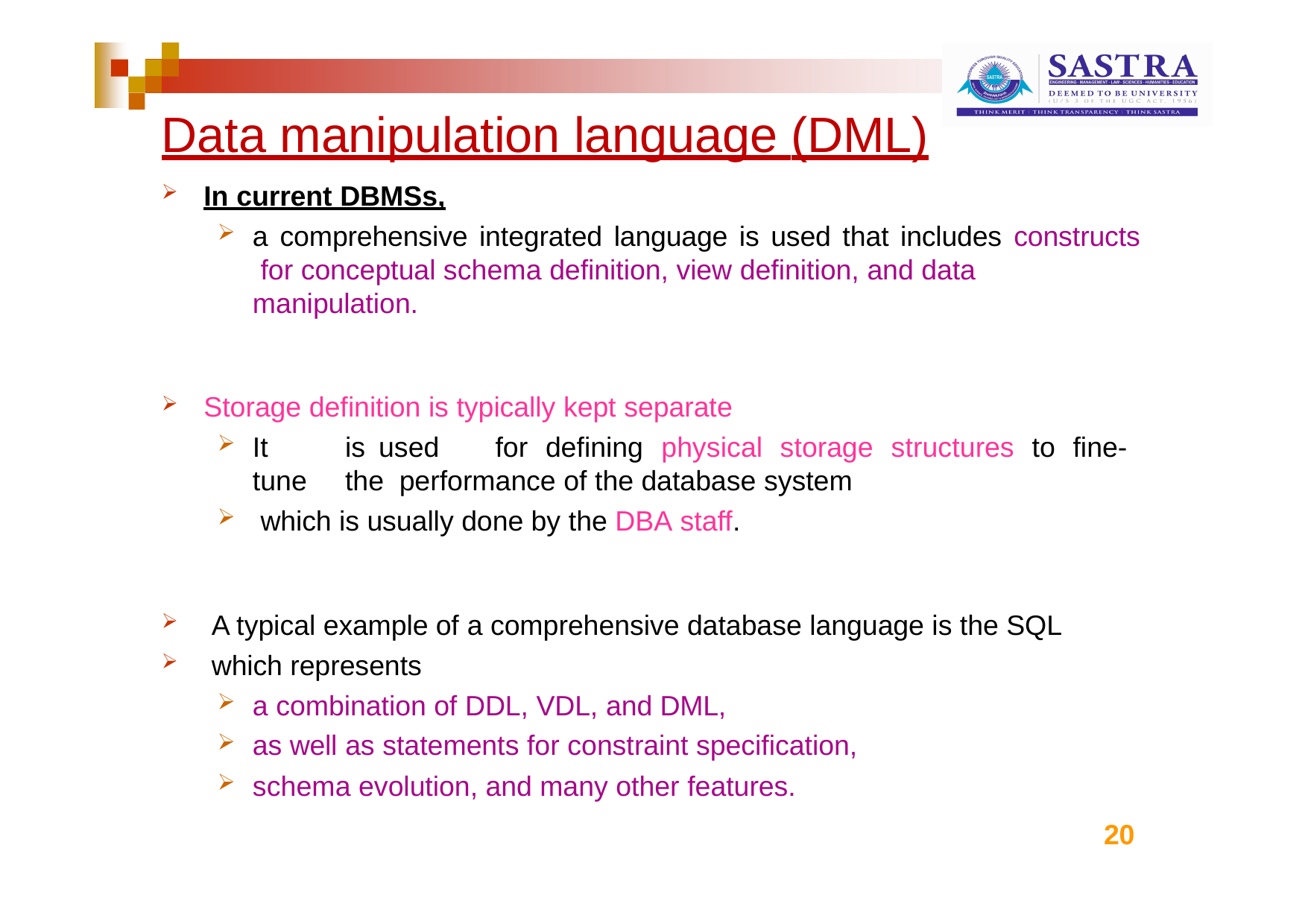

# Data manipulation language (DML)
In current DBMSs,
a comprehensive integrated language is used that includes constructs  for conceptual schema definition, view definition, and data manipulation.

Storage definition is typically kept separate
It	is	used	for	defining	physical	storage	structures	to	fine-tune	the  performance of the database system
which is usually done by the DBA staff.

A typical example of a comprehensive database language is the SQL
which represents
a combination of DDL, VDL, and DML,
as well as statements for constraint specification,
schema evolution, and many other features.
20